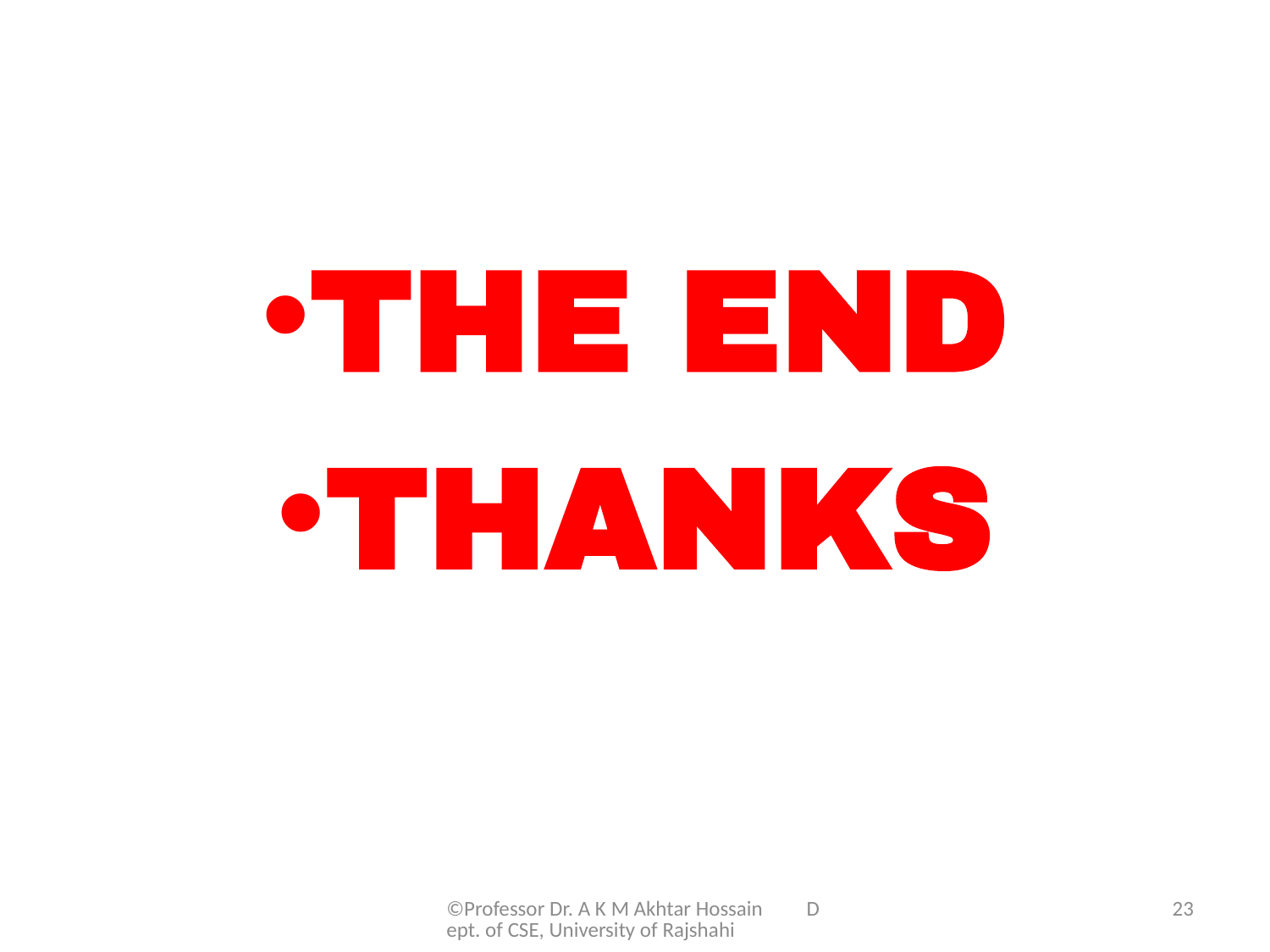

#
THE END
THANKS
©Professor Dr. A K M Akhtar Hossain         Dept. of CSE, University of Rajshahi
23